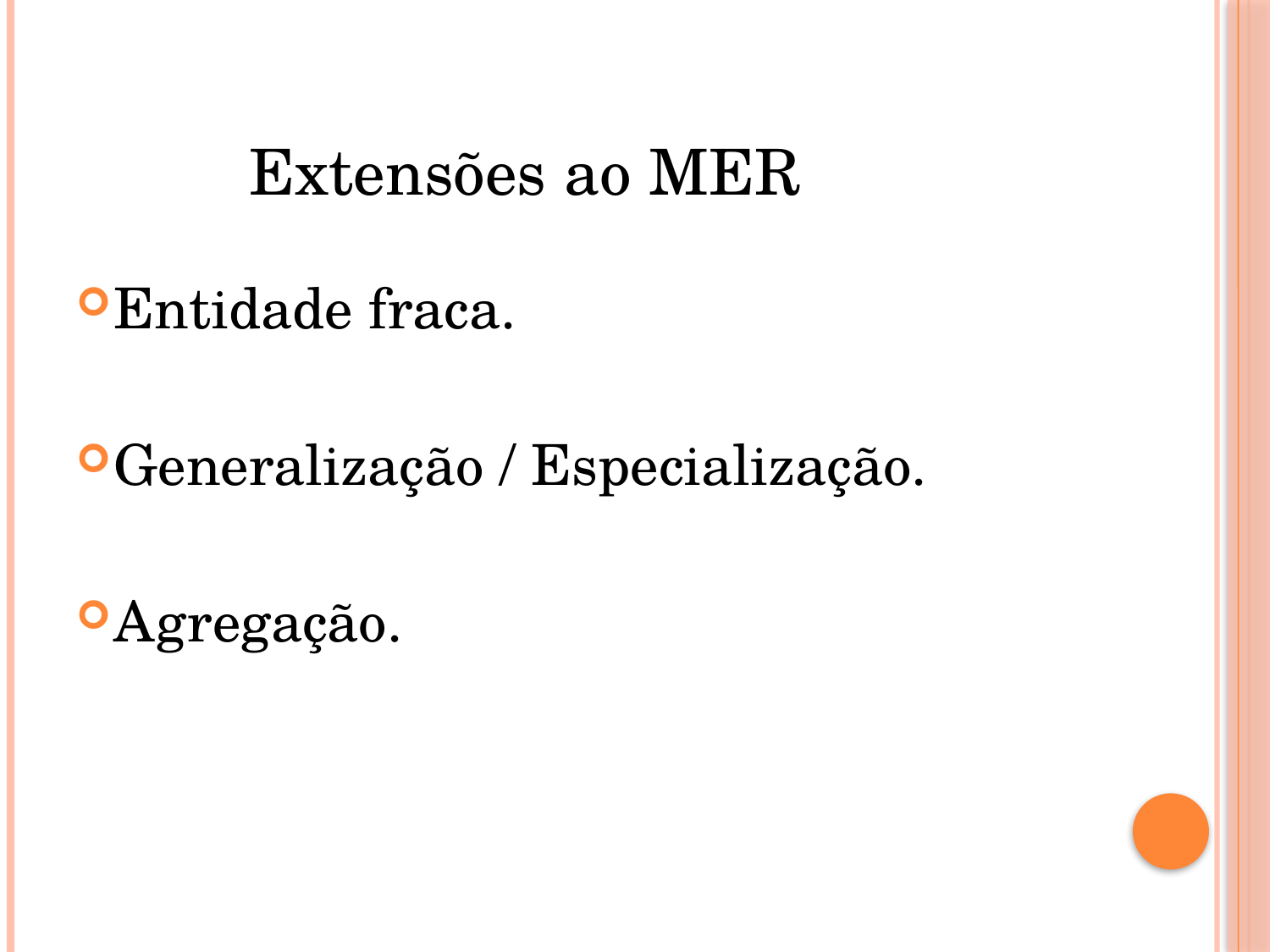

Extensões ao MER
Entidade fraca.

Generalização / Especialização.

Agregação.